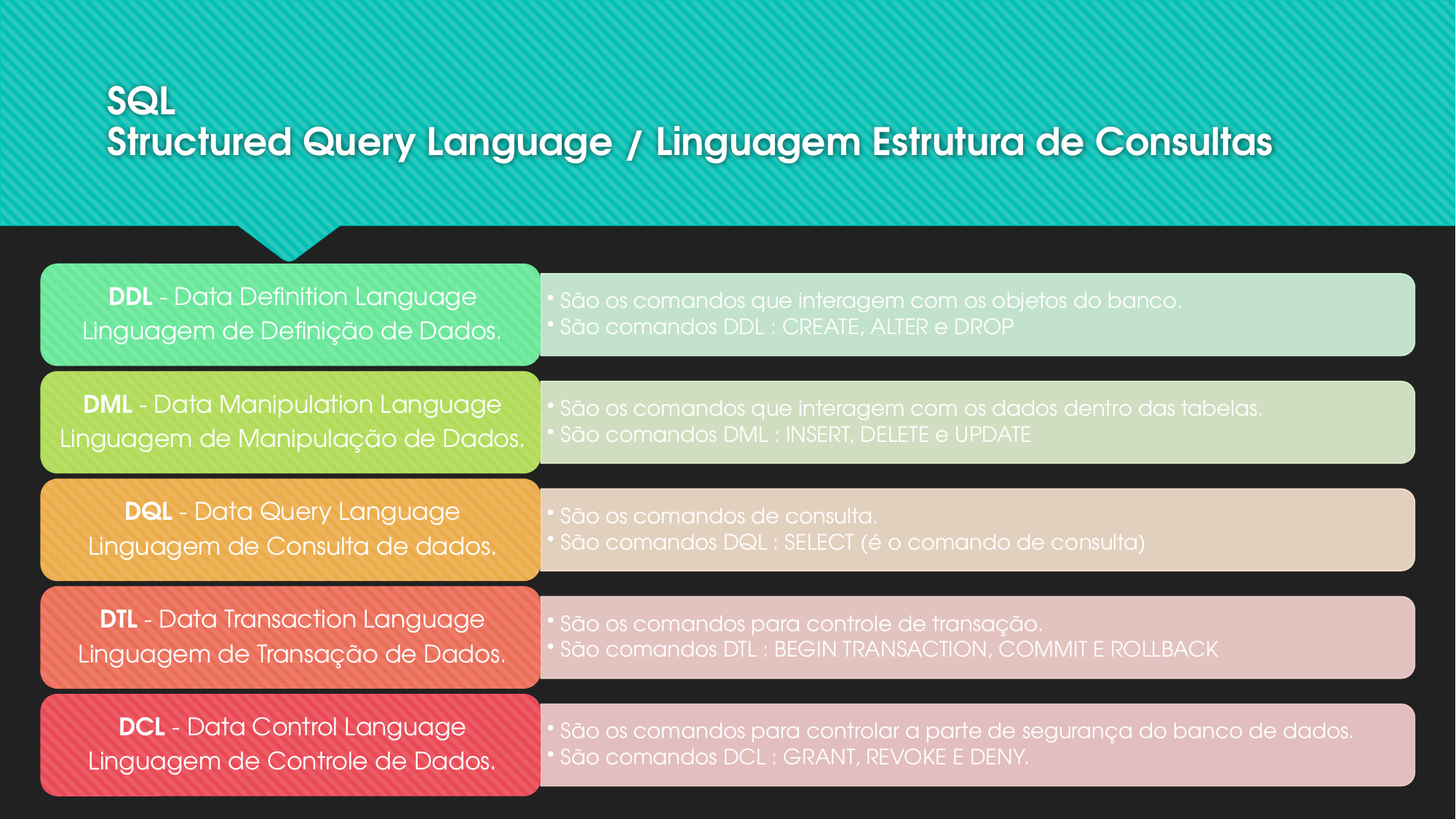

# SQL Structured Query Language / Linguagem Estrutura de Consultas
São os comandos que interagem com os objetos do banco.
São comandos DDL : CREATE, ALTER e DROP
DDL - Data Definition Language
Linguagem de Definição de Dados.
São os comandos que interagem com os dados dentro das tabelas.
São comandos DML : INSERT, DELETE e UPDATE
DML - Data Manipulation Language
Linguagem de Manipulação de Dados.
São os comandos de consulta.
São comandos DQL : SELECT (é o comando de consulta)
DQL - Data Query Language
Linguagem de Consulta de dados.
São os comandos para controle de transação.
São comandos DTL : BEGIN TRANSACTION, COMMIT E ROLLBACK
DTL - Data Transaction Language
Linguagem de Transação de Dados.
São os comandos para controlar a parte de segurança do banco de dados.
São comandos DCL : GRANT, REVOKE E DENY.
DCL - Data Control Language
Linguagem de Controle de Dados.